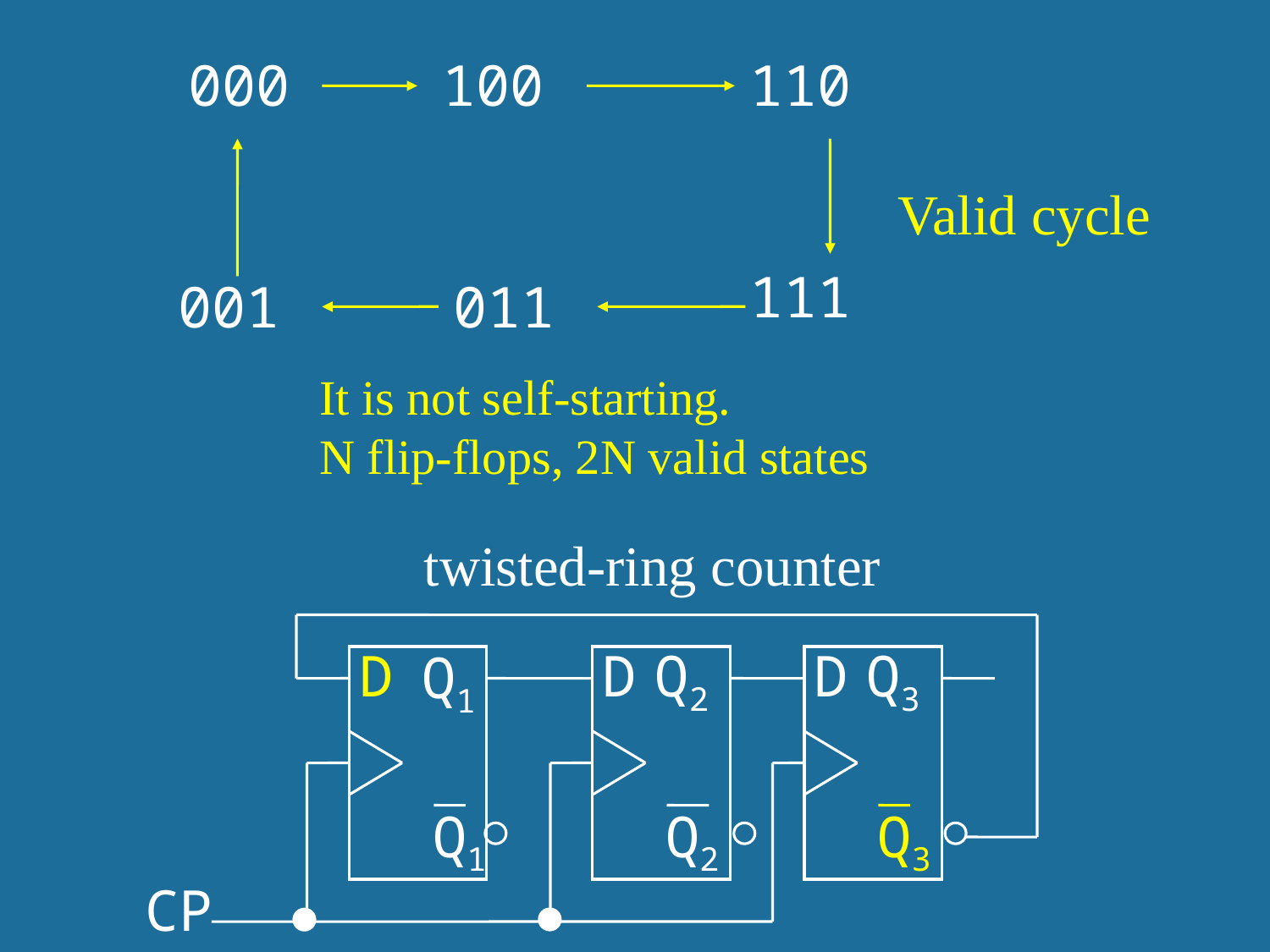

000
100
110

Valid cycle
111
001
011

It is not self-starting.
N flip-flops, 2N valid states
twisted-ring counter

D
D
Q2
D
Q3
Q1

Q1
Q2
Q3

CP